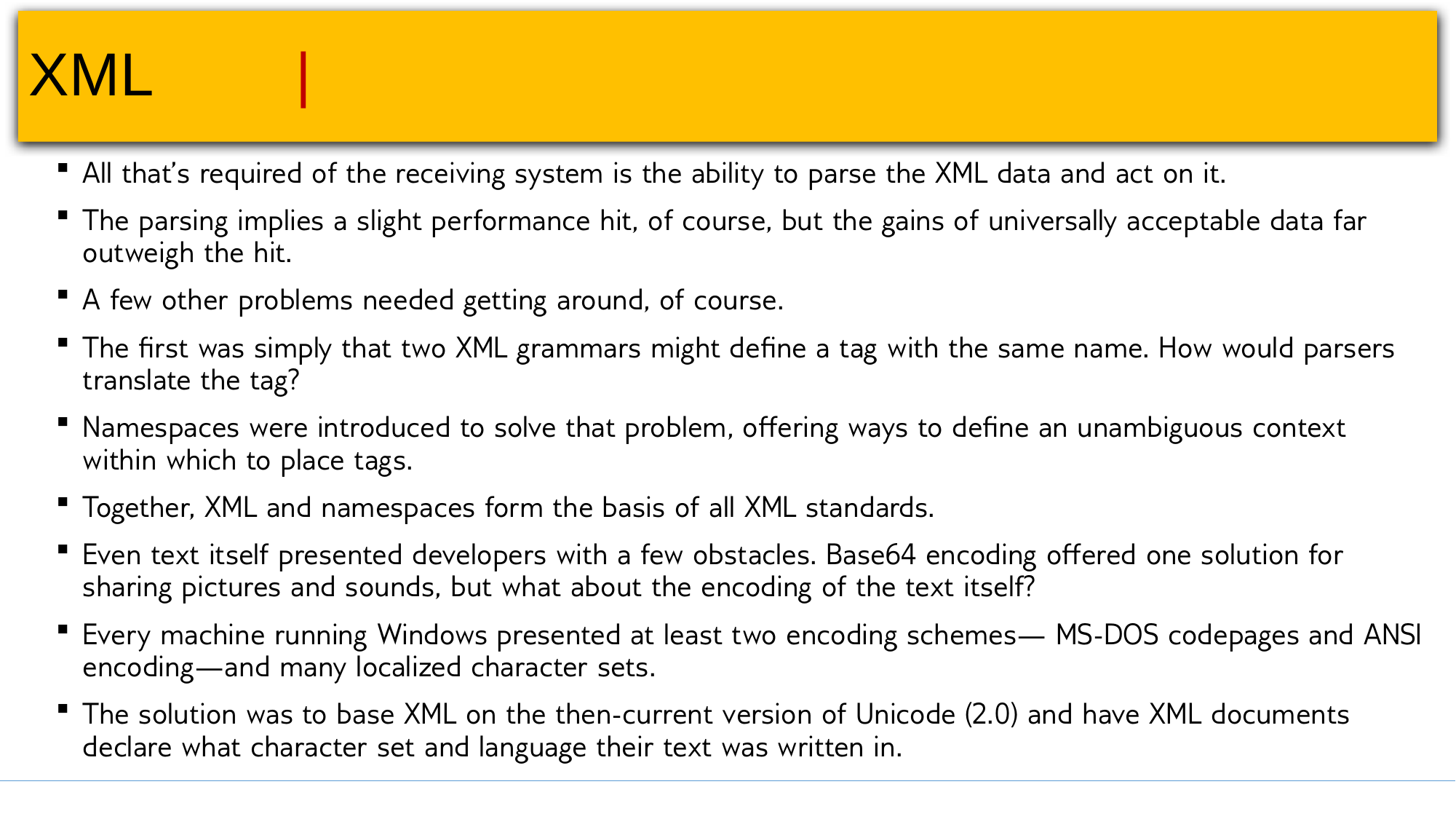

# XML											    |
All that’s required of the receiving system is the ability to parse the XML data and act on it.
The parsing implies a slight performance hit, of course, but the gains of universally acceptable data far outweigh the hit.
A few other problems needed getting around, of course.
The first was simply that two XML grammars might define a tag with the same name. How would parsers translate the tag?
Namespaces were introduced to solve that problem, offering ways to define an unambiguous context within which to place tags.
Together, XML and namespaces form the basis of all XML standards.
Even text itself presented developers with a few obstacles. Base64 encoding offered one solution for sharing pictures and sounds, but what about the encoding of the text itself?
Every machine running Windows presented at least two encoding schemes— MS-DOS codepages and ANSI encoding—and many localized character sets.
The solution was to base XML on the then-current version of Unicode (2.0) and have XML documents declare what character set and language their text was written in.